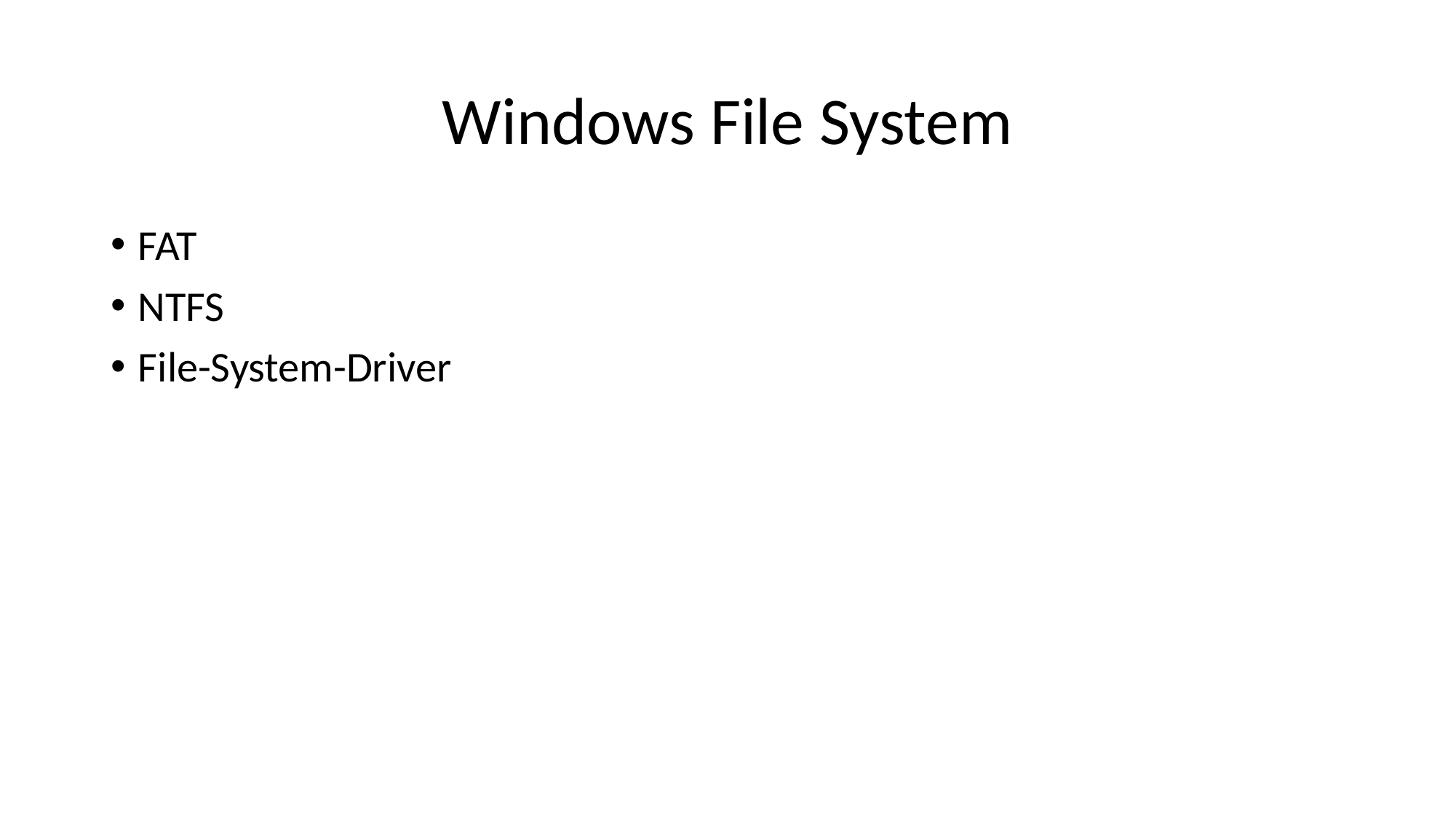

# Windows File System
FAT
NTFS
File-System-Driver